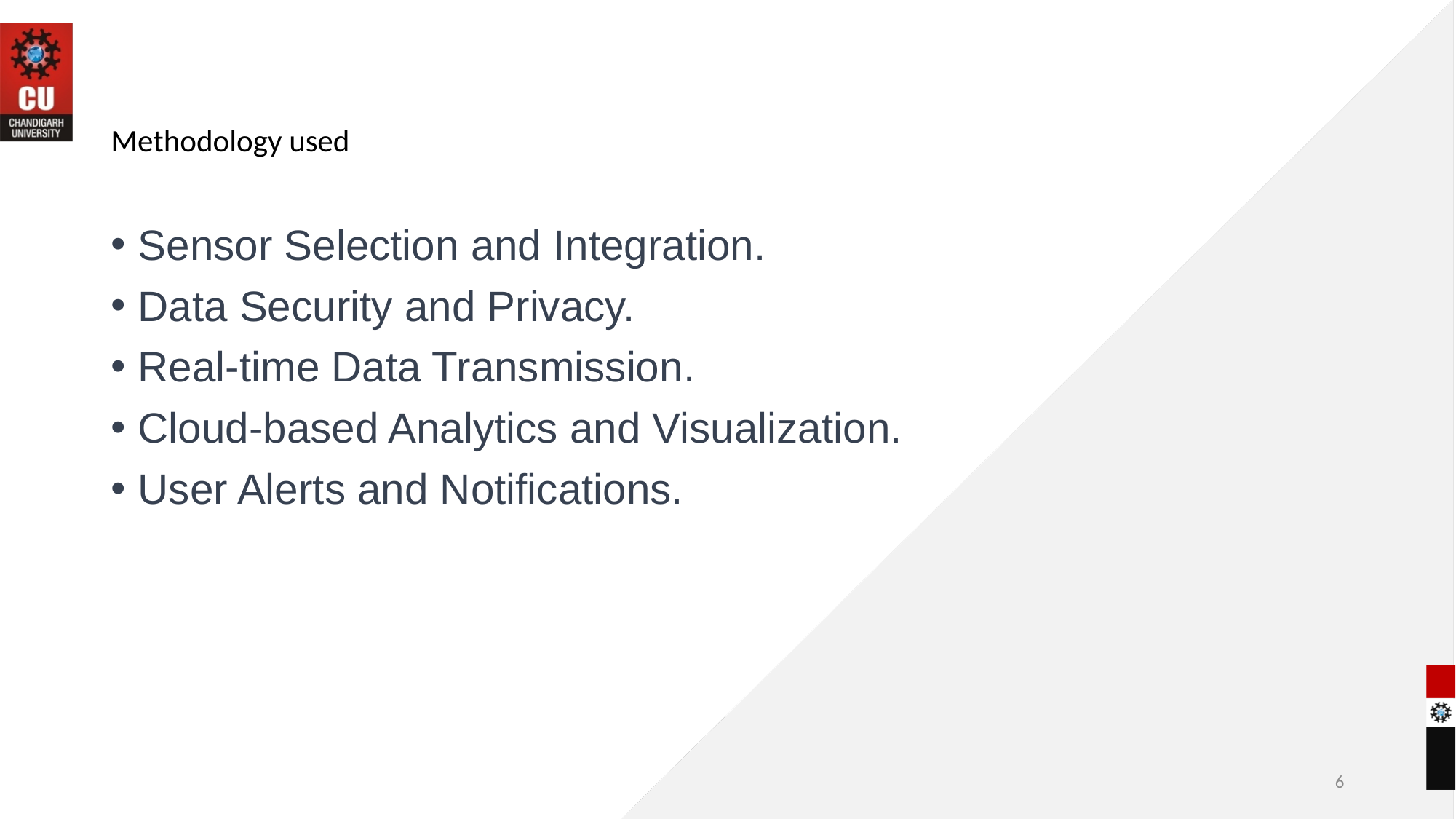

# Methodology used
Sensor Selection and Integration.
Data Security and Privacy.
Real-time Data Transmission.
Cloud-based Analytics and Visualization.
User Alerts and Notifications.

6